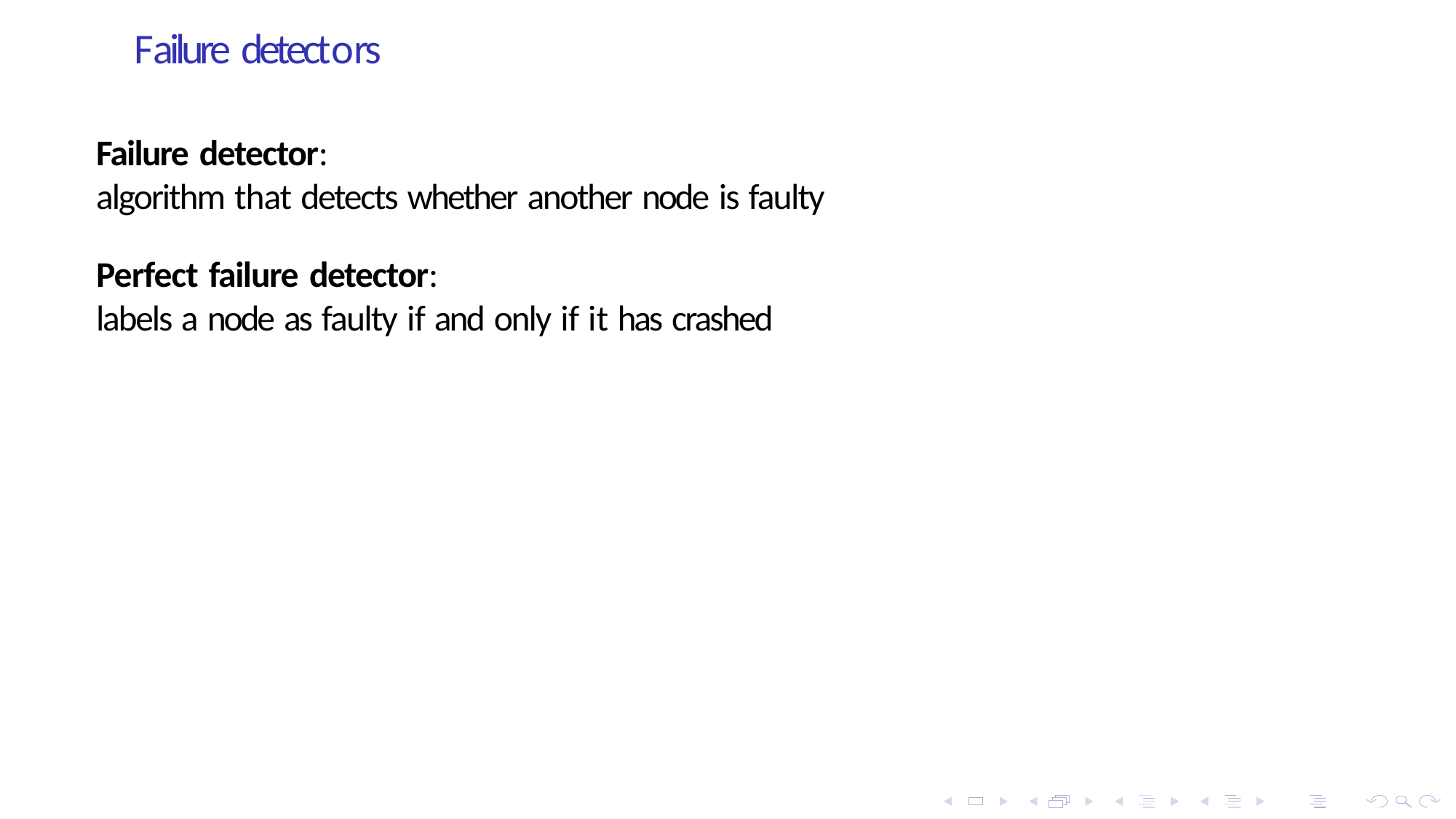

# Failure detectors
Failure detector:
algorithm that detects whether another node is faulty

Perfect failure detector:
labels a node as faulty if and only if it has crashed